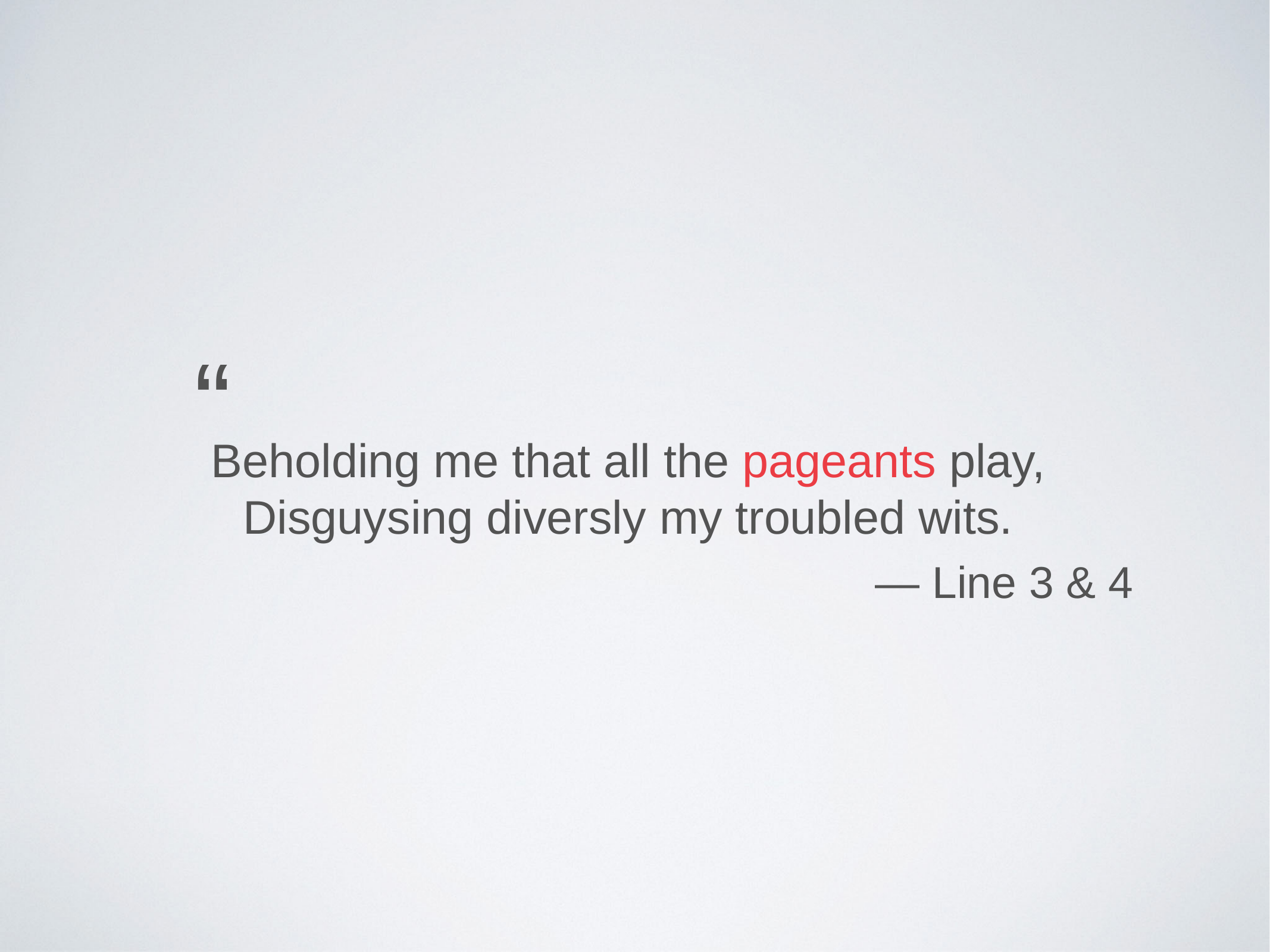

“
Beholding me that all the pageants play,
Disguysing diversly my troubled wits.
— Line 3 & 4